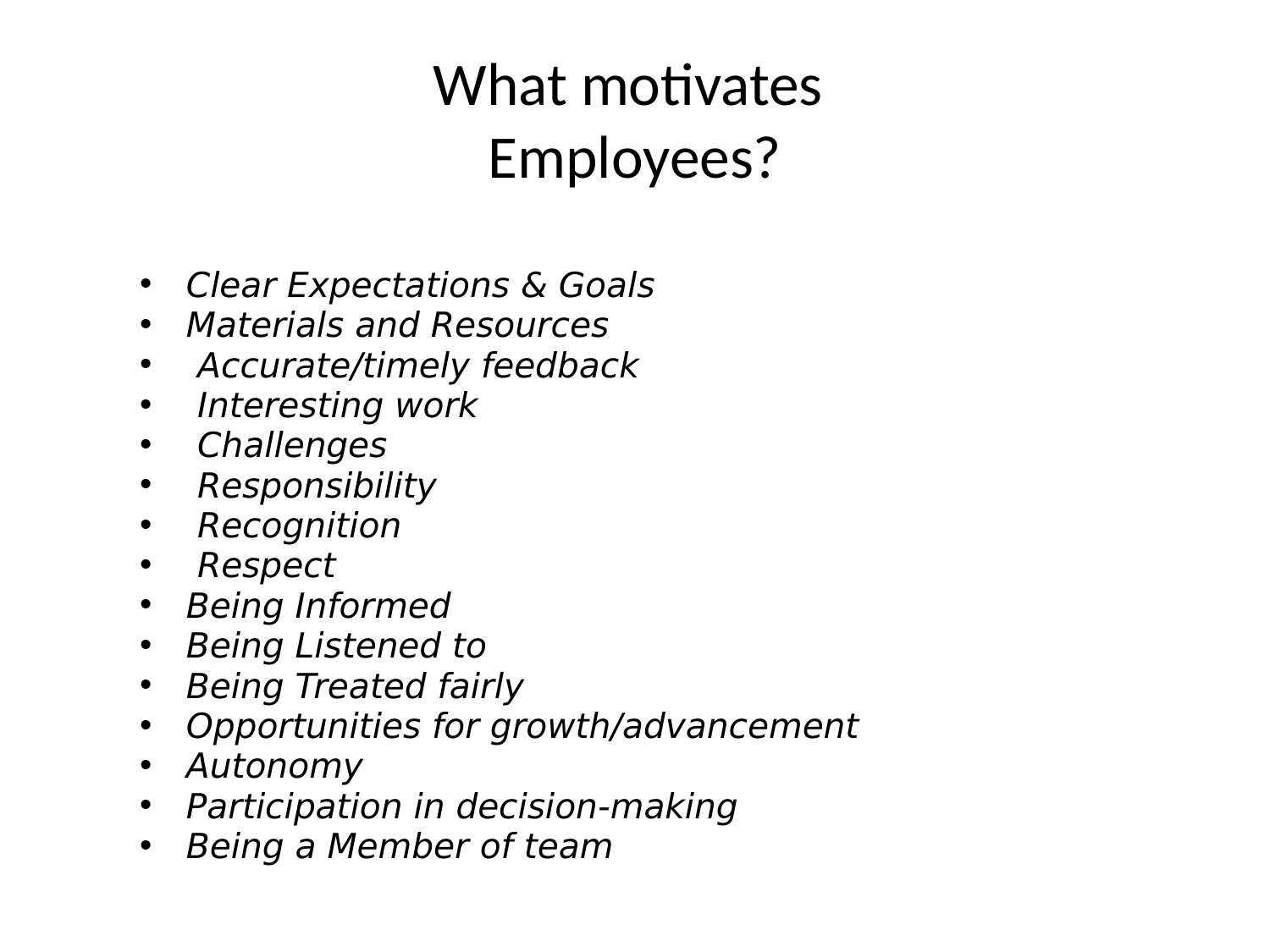

# What motivates Employees?
Clear Expectations & Goals
Materials and Resources
 Accurate/timely feedback
 Interesting work
 Challenges
 Responsibility
 Recognition
 Respect
Being Informed
Being Listened to
Being Treated fairly
Opportunities for growth/advancement
Autonomy
Participation in decision-making
Being a Member of team